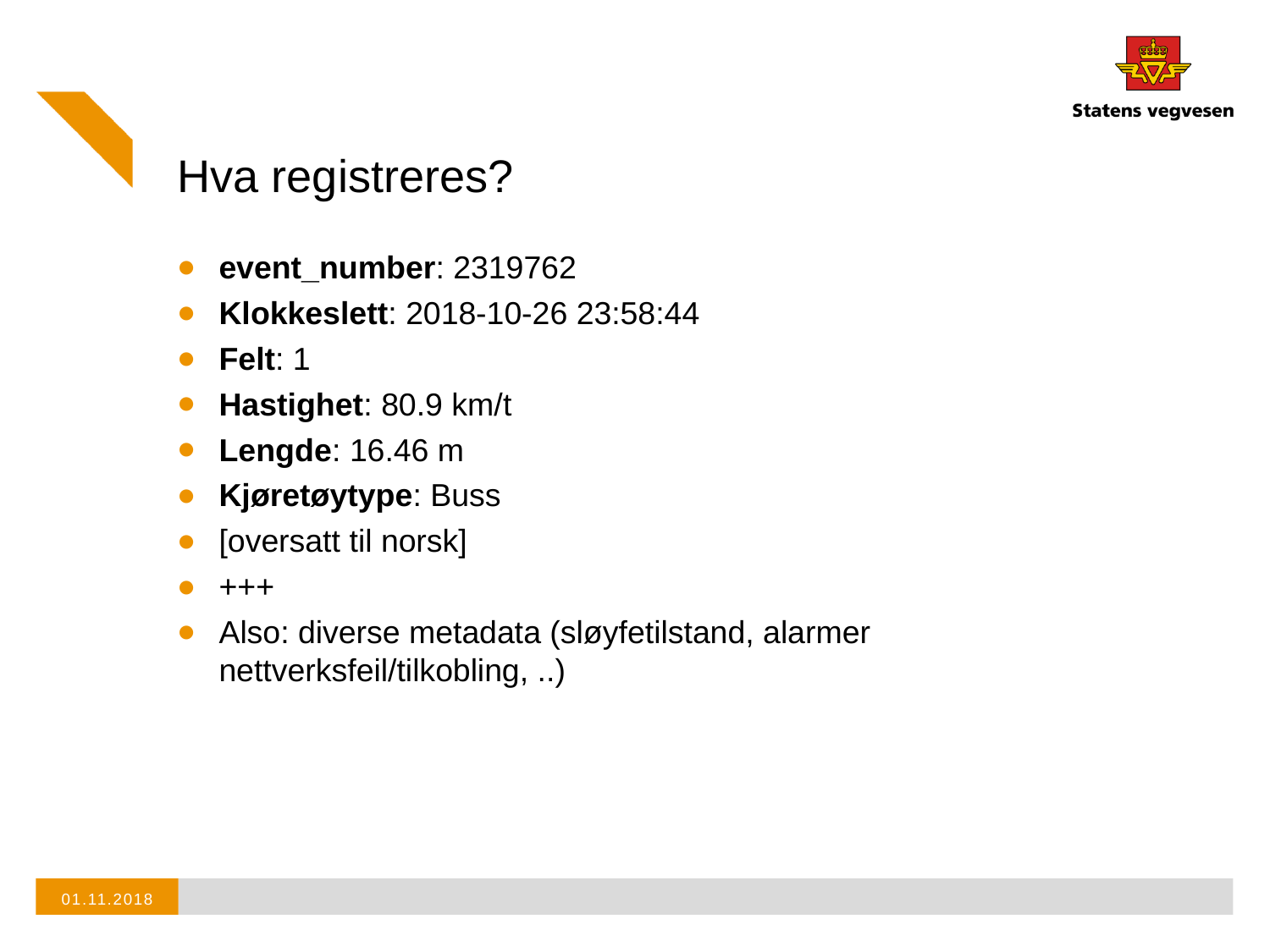

# Hva registreres?
event_number: 2319762
Klokkeslett: 2018-10-26 23:58:44
Felt: 1
Hastighet: 80.9 km/t
Lengde: 16.46 m
Kjøretøytype: Buss
[oversatt til norsk]
+++
Also: diverse metadata (sløyfetilstand, alarmer nettverksfeil/tilkobling, ..)

01.11.2018